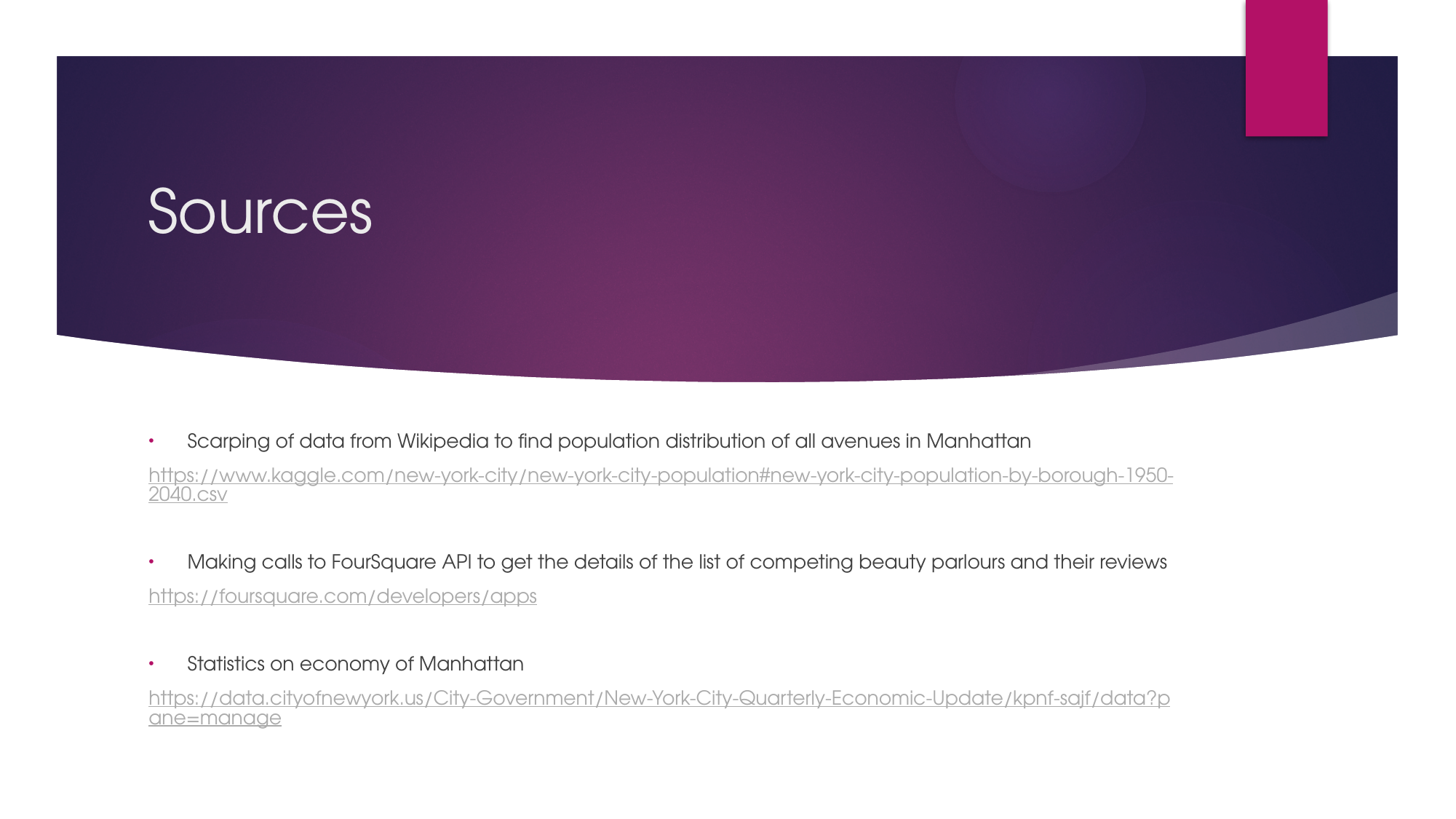

# Sources
Scarping of data from Wikipedia to find population distribution of all avenues in Manhattan
https://www.kaggle.com/new-york-city/new-york-city-population#new-york-city-population-by-borough-1950-2040.csv

Making calls to FourSquare API to get the details of the list of competing beauty parlours and their reviews
https://foursquare.com/developers/apps

Statistics on economy of Manhattan
https://data.cityofnewyork.us/City-Government/New-York-City-Quarterly-Economic-Update/kpnf-sajf/data?pane=manage